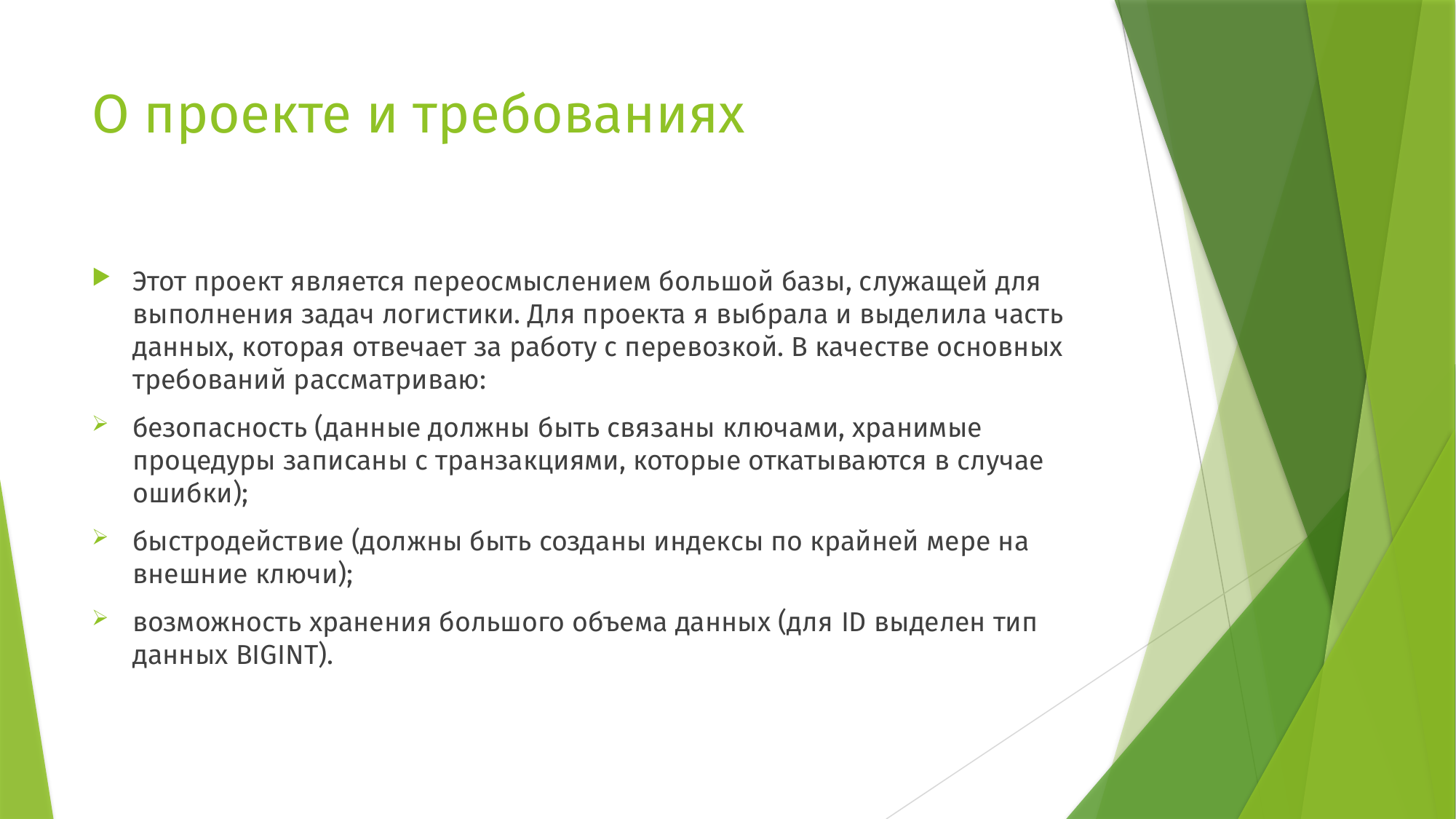

# О проекте и требованиях
Этот проект является переосмыслением большой базы, служащей для выполнения задач логистики. Для проекта я выбрала и выделила часть данных, которая отвечает за работу с перевозкой. В качестве основных требований рассматриваю:
безопасность (данные должны быть связаны ключами, хранимые процедуры записаны с транзакциями, которые откатываются в случае ошибки);
быстродействие (должны быть созданы индексы по крайней мере на внешние ключи);
возможность хранения большого объема данных (для ID выделен тип данных BIGINT).